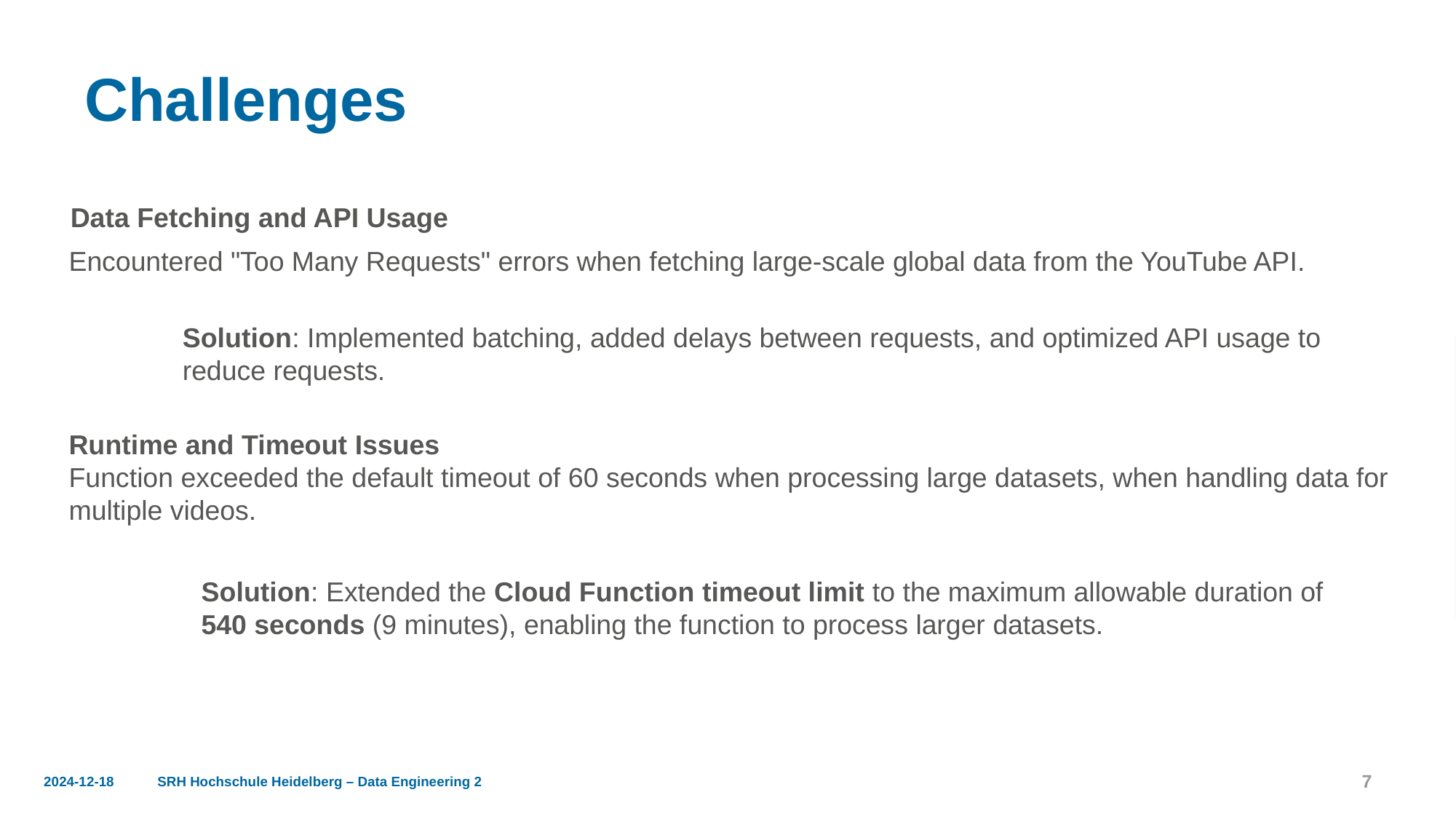

# Challenges
Data Fetching and API Usage
Encountered "Too Many Requests" errors when fetching large-scale global data from the YouTube API.
Solution: Implemented batching, added delays between requests, and optimized API usage to reduce requests.
Runtime and Timeout Issues
Function exceeded the default timeout of 60 seconds when processing large datasets, when handling data for multiple videos.
Solution: Extended the Cloud Function timeout limit to the maximum allowable duration of 540 seconds (9 minutes), enabling the function to process larger datasets.
2024-12-18
SRH Hochschule Heidelberg – Data Engineering 2
7